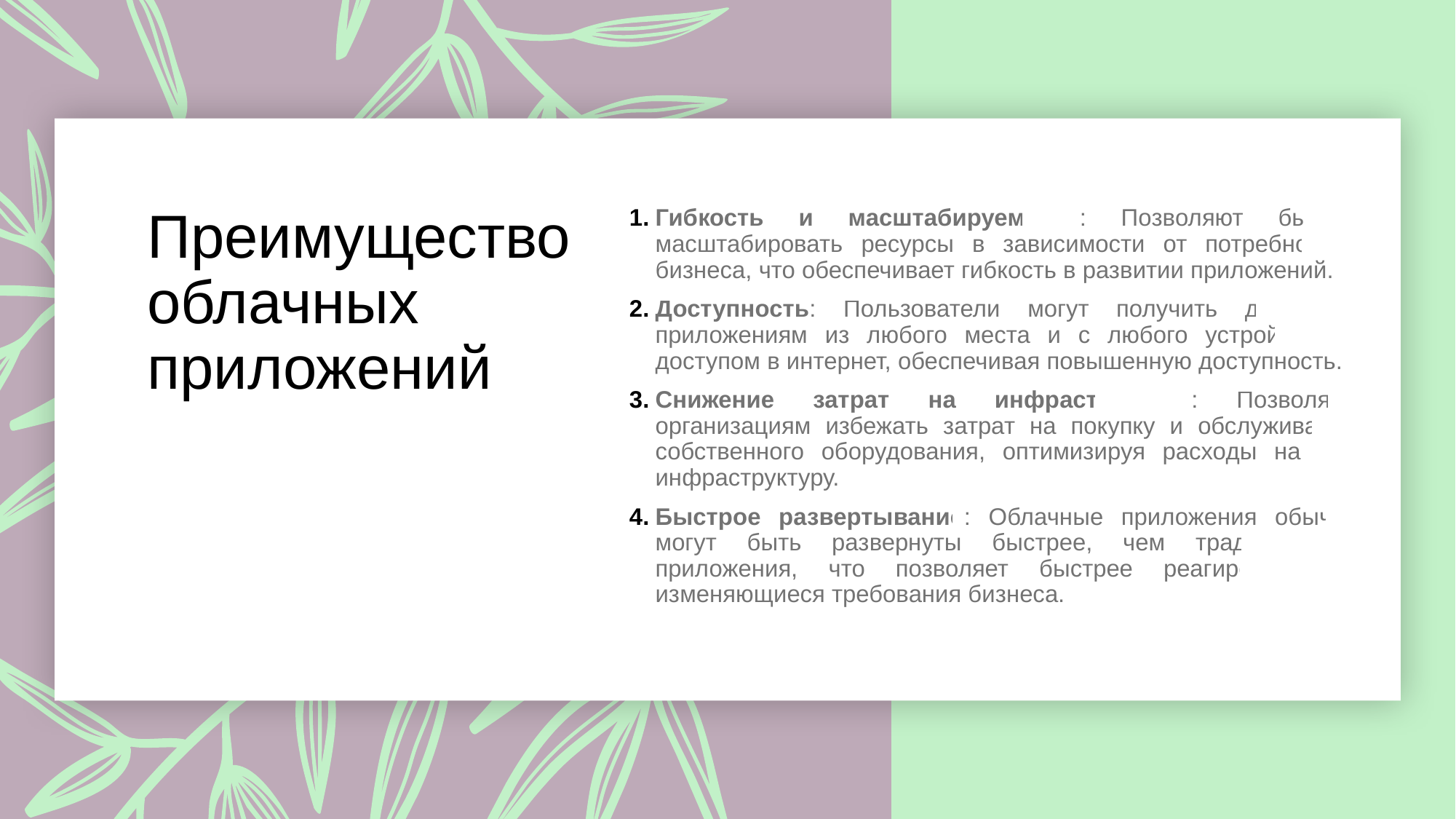

Гибкость и масштабируемость: Позволяют быстро масштабировать ресурсы в зависимости от потребностей бизнеса, что обеспечивает гибкость в развитии приложений.
Доступность: Пользователи могут получить доступ к приложениям из любого места и с любого устройства с доступом в интернет, обеспечивая повышенную доступность.
Снижение затрат на инфраструктуру: Позволяют организациям избежать затрат на покупку и обслуживание собственного оборудования, оптимизируя расходы на ИТ-инфраструктуру.
Быстрое развертывание: Облачные приложения обычно могут быть развернуты быстрее, чем традиционные приложения, что позволяет быстрее реагировать на изменяющиеся требования бизнеса.

# Преимущество облачных приложений